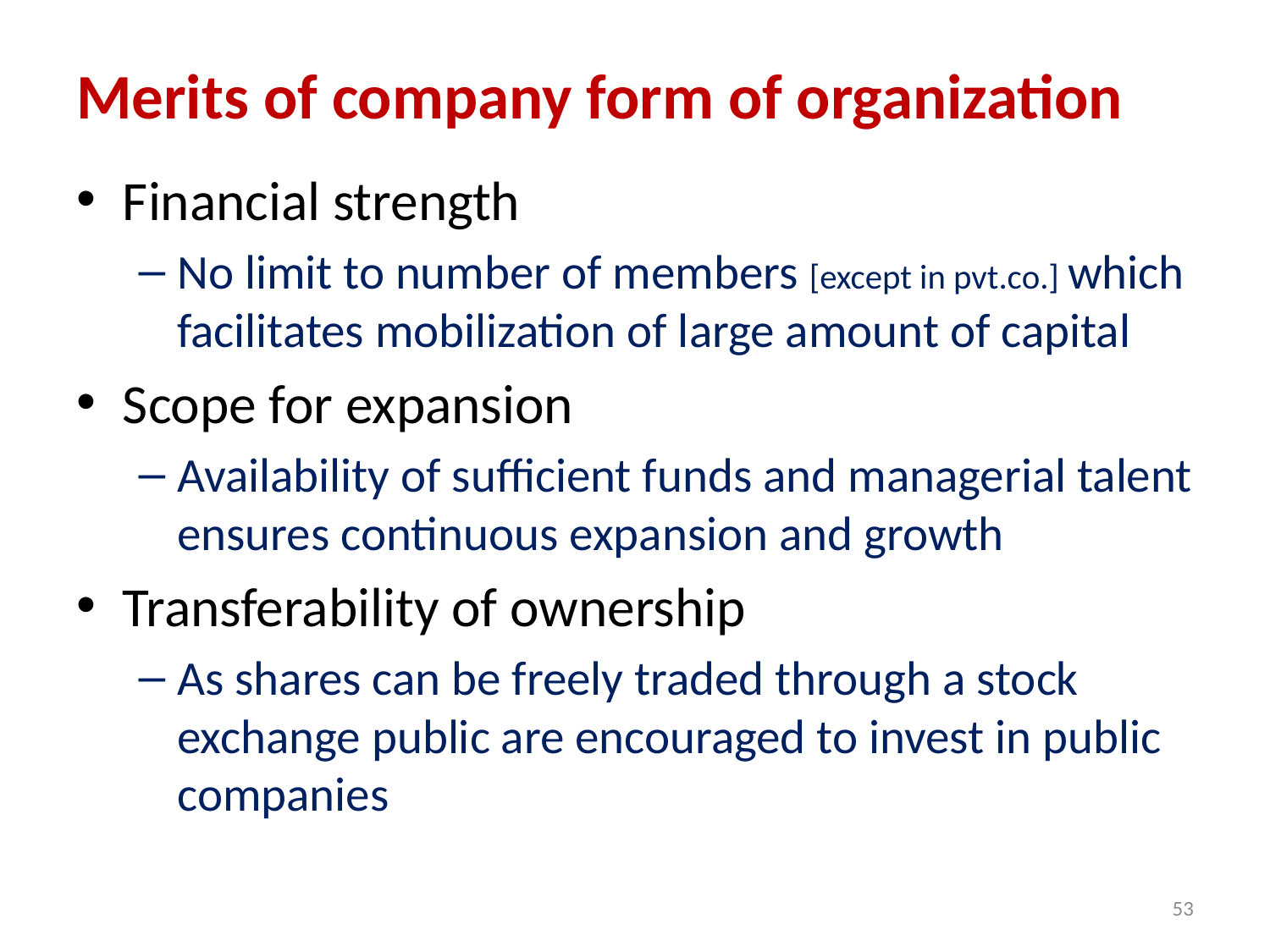

# Merits of company form of organization
Financial strength
No limit to number of members [except in pvt.co.] which facilitates mobilization of large amount of capital
Scope for expansion
Availability of sufficient funds and managerial talent ensures continuous expansion and growth
Transferability of ownership
As shares can be freely traded through a stock exchange public are encouraged to invest in public companies

53